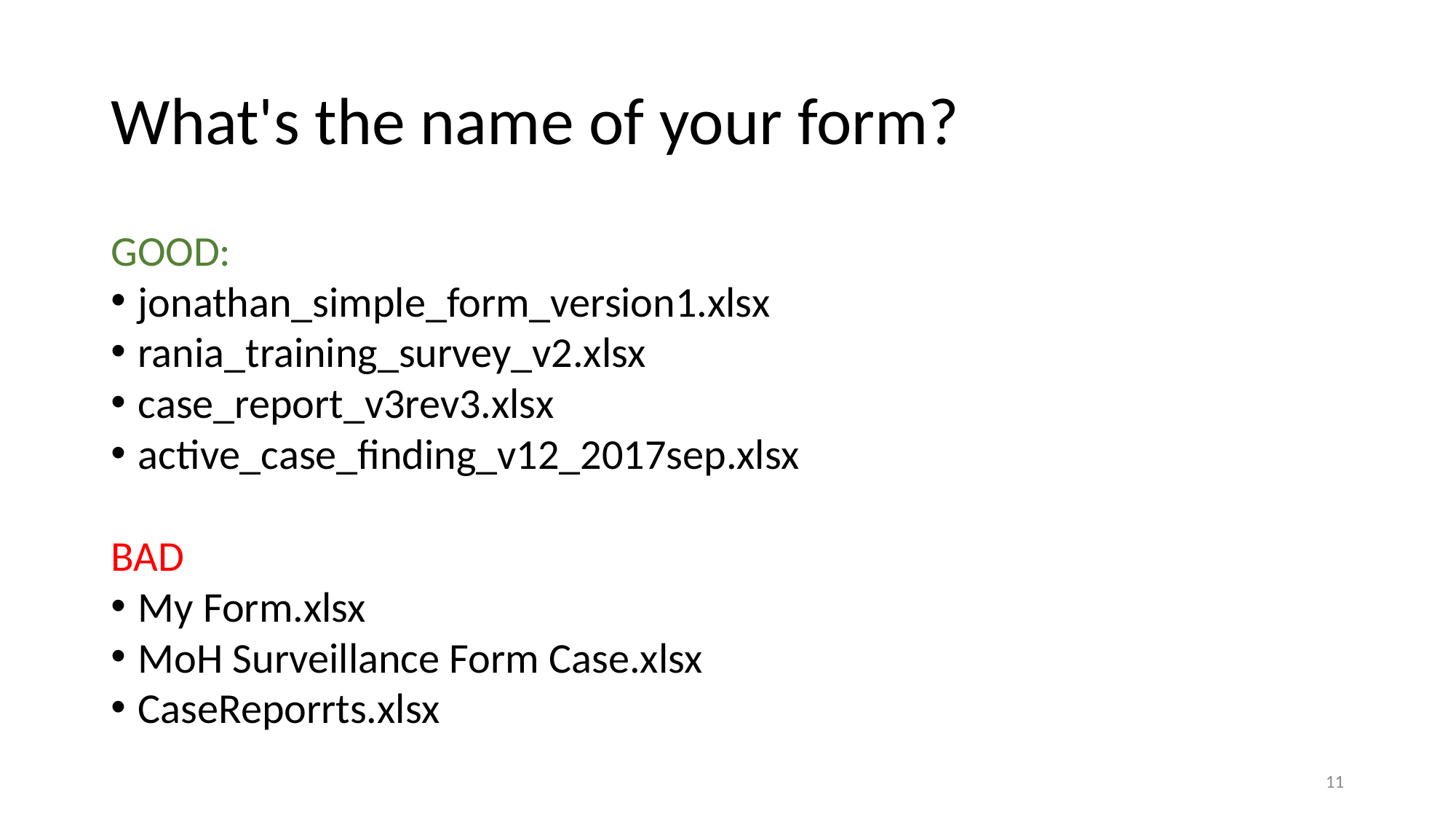

# What's the name of your form?
GOOD:
jonathan_simple_form_version1.xlsx
rania_training_survey_v2.xlsx
case_report_v3rev3.xlsx
active_case_finding_v12_2017sep.xlsx

BAD
My Form.xlsx
MoH Surveillance Form Case.xlsx
CaseReporrts.xlsx

11